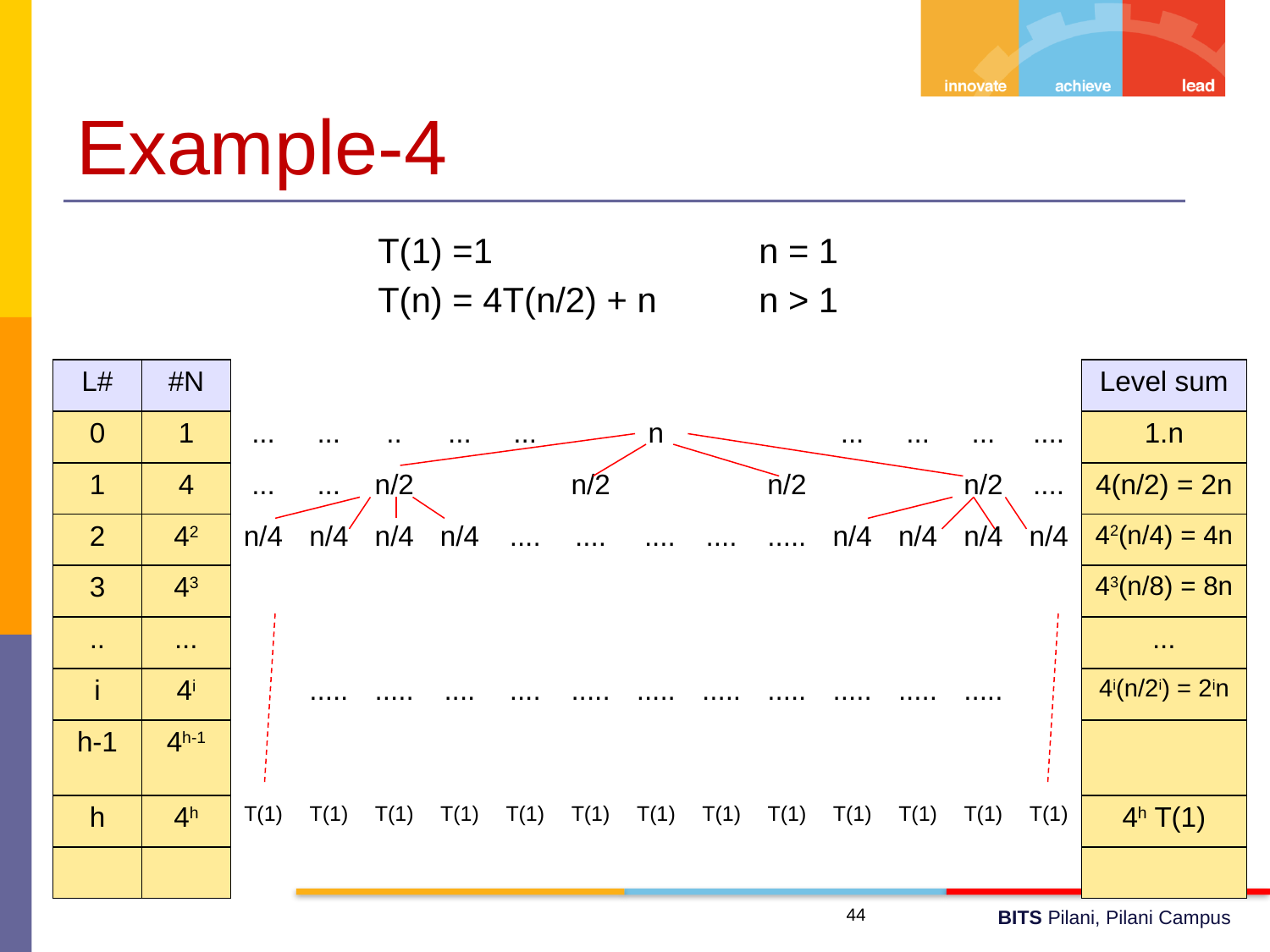

# Example-4
			T(1) =1 			n = 1
			T(n) = 4T(n/2) + n 	n > 1

| L# | #N |  |  |  |  |  |  |  |  |  |  |  |  |  | Level sum |
| --- | --- | --- | --- | --- | --- | --- | --- | --- | --- | --- | --- | --- | --- | --- | --- |
| 0 | 1 | ... | ... | .. | ... | ... |  | n |  |  | ... | ... | ... | .... | 1.n |
| 1 | 4 | ... | ... | n/2 |  |  | n/2 |  |  | n/2 |  |  | n/2 | .... | 4(n/2) = 2n |
| 2 | 42 | n/4 | n/4 | n/4 | n/4 | .... | .... | .... | .... | ..... | n/4 | n/4 | n/4 | n/4 | 42(n/4) = 4n |
| 3 | 43 |  |  |  |  |  |  |  |  |  |  |  |  |  | 43(n/8) = 8n |
| .. | ... |  |  |  |  |  |  |  |  |  |  |  |  |  | ... |
| i | 4i |  | ..... | ..... | .... | .... | ..... | ..... | ..... | ..... | ..... | ..... | ..... |  | 4i(n/2i) = 2in |
| h-1 | 4h-1 |  |  |  |  |  |  |  |  |  |  |  |  |  |  |
| h | 4h | T(1) | T(1) | T(1) | T(1) | T(1) | T(1) | T(1) | T(1) | T(1) | T(1) | T(1) | T(1) | T(1) | 4h T(1) |
|  |  |  |  |  |  |  |  |  |  |  |  |  |  |  |  |
44